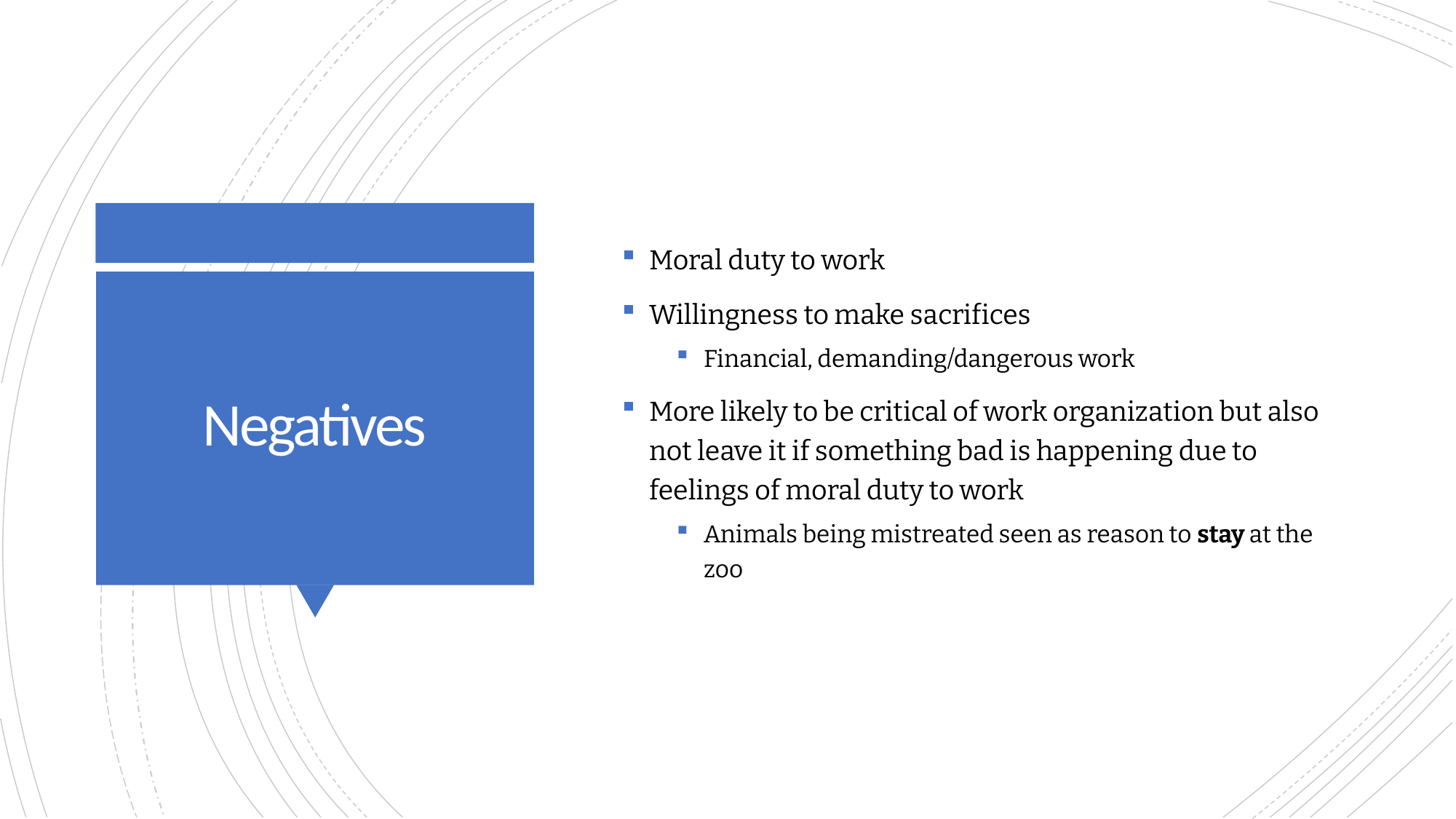

Moral duty to work
Willingness to make sacrifices
Financial, demanding/dangerous work
More likely to be critical of work organization but also not leave it if something bad is happening due to feelings of moral duty to work
Animals being mistreated seen as reason to stay at the zoo
# Negatives